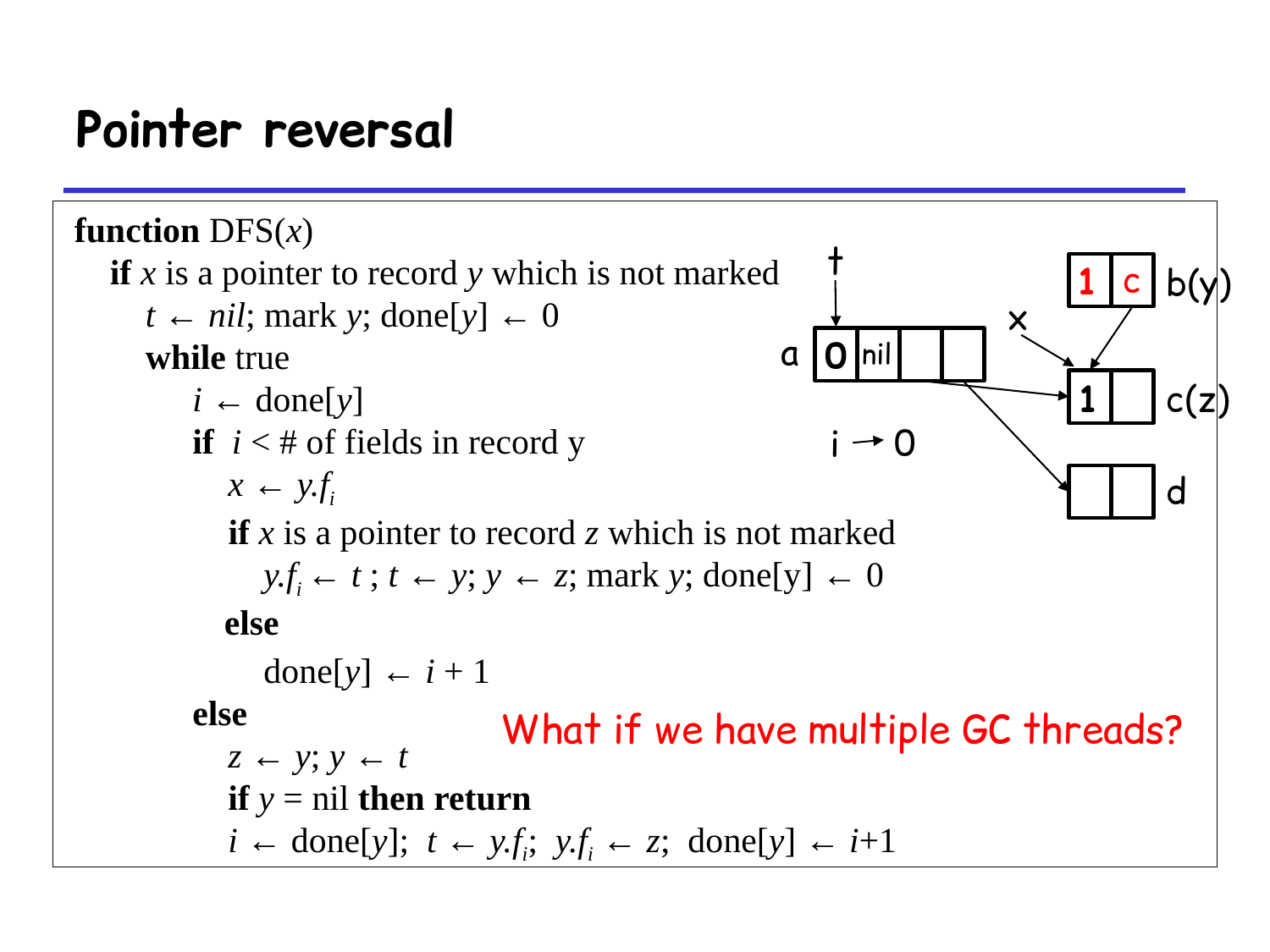

# Pointer reversal
 function DFS(x)
     if x is a pointer to record y which is not marked
         t ← nil; mark y; done[y] ← 0
         while true
	i ← done[y]
	if  i < # of fields in record y
	    x ← y.fi
	    if x is a pointer to record z which is not marked
  	        y.fi ← t ; t ← y; y ← z; mark y; done[y] ← 0
	    else
	        done[y] ← i + 1
	else
	    z ← y; y ← t
	    if y = nil then return
	    i ← done[y];  t ← y.fi;  y.fi ← z;  done[y] ← i+1
t
c
1

b(y)
x
a
0

nil
1

c(z)
0
i
d

What if we have multiple GC threads?